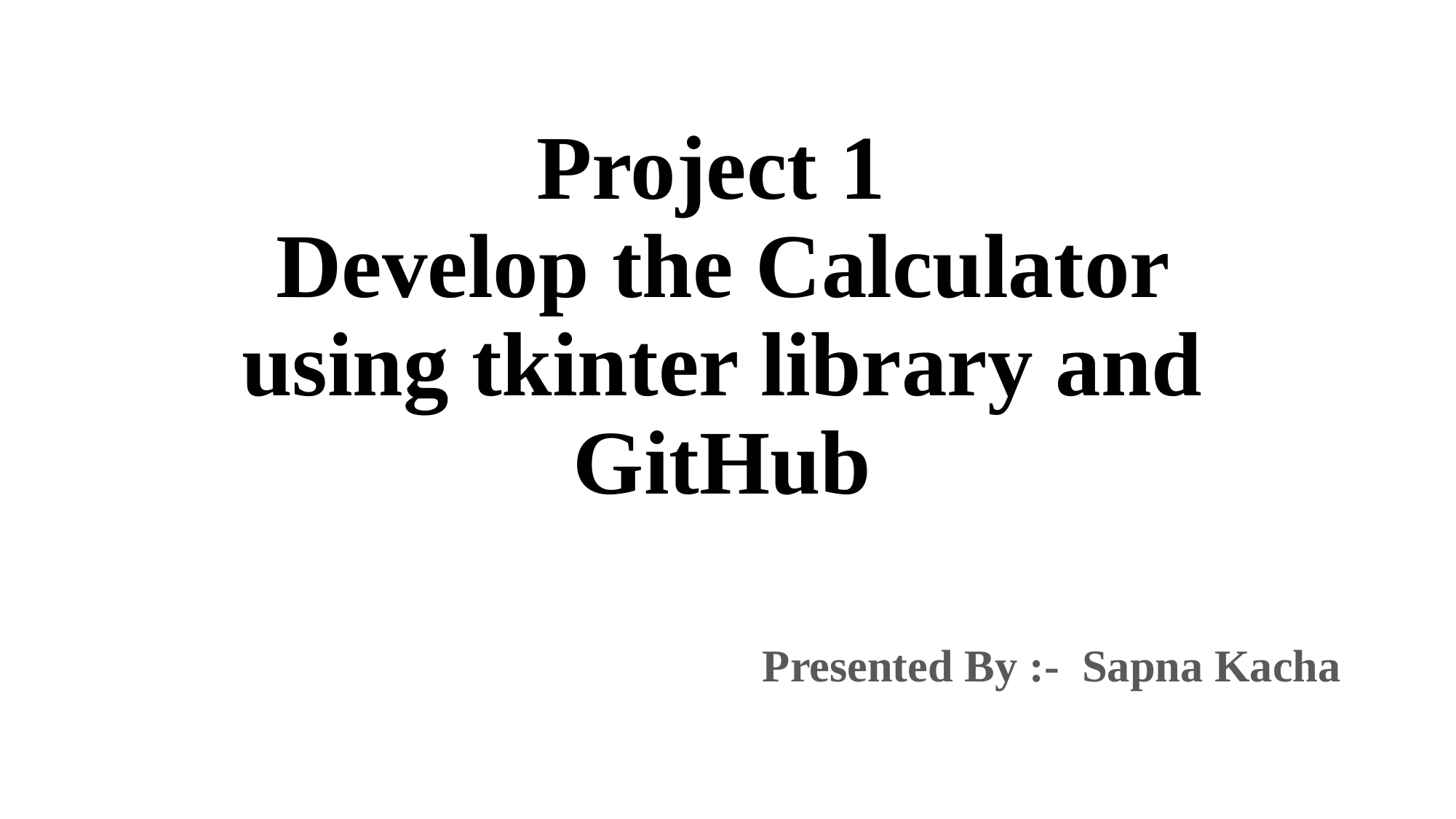

# Project 1 Develop the Calculator using tkinter library and GitHub
Presented By :-  Sapna Kacha